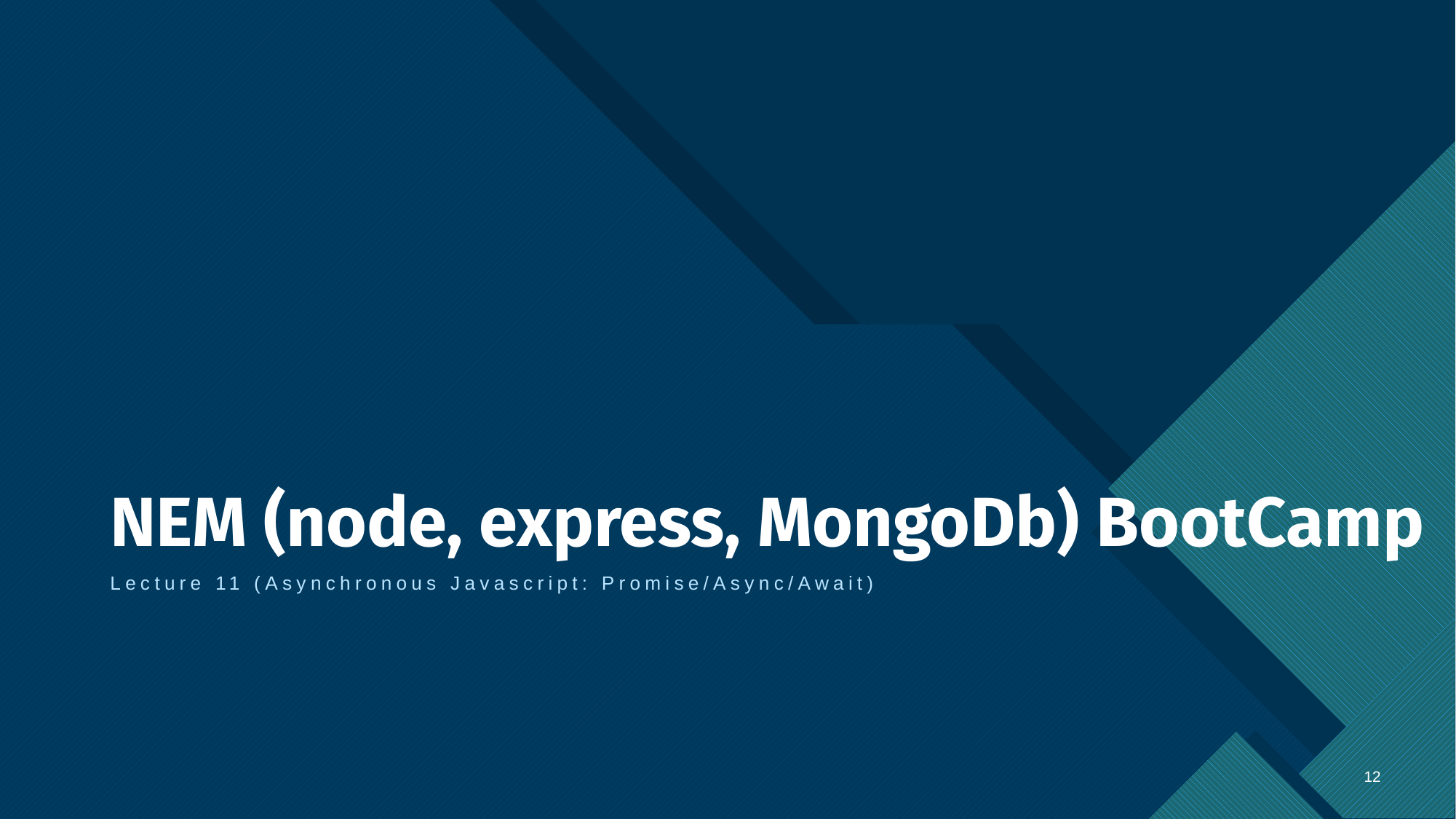

# NEM (node, express, MongoDb) BootCamp
Lecture 11 (Asynchronous Javascript: Promise/Async/Await)
12